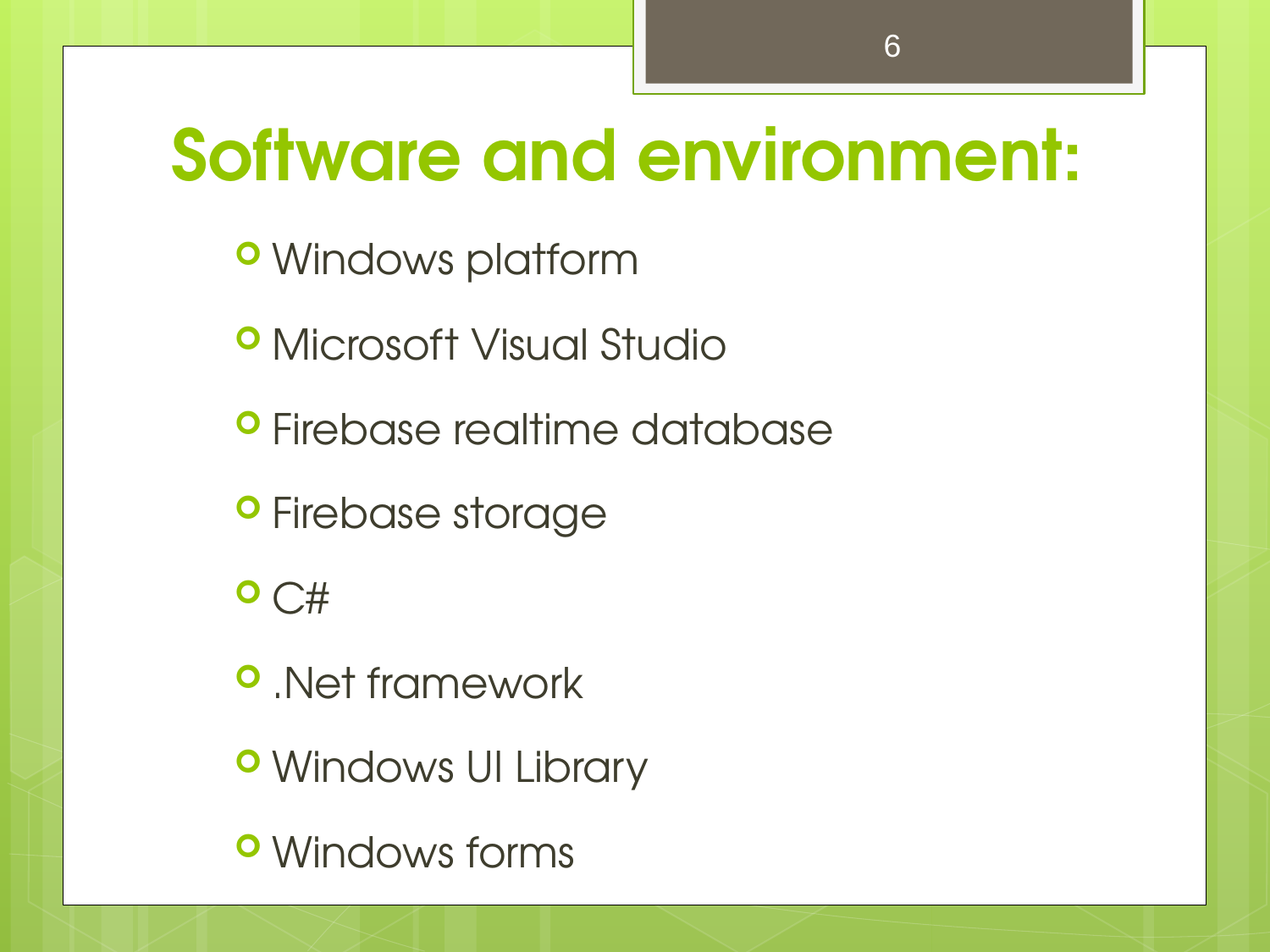

6
# Software and environment:
Windows platform
Microsoft Visual Studio
Firebase realtime database
Firebase storage
C#
.Net framework
Windows UI Library
Windows forms